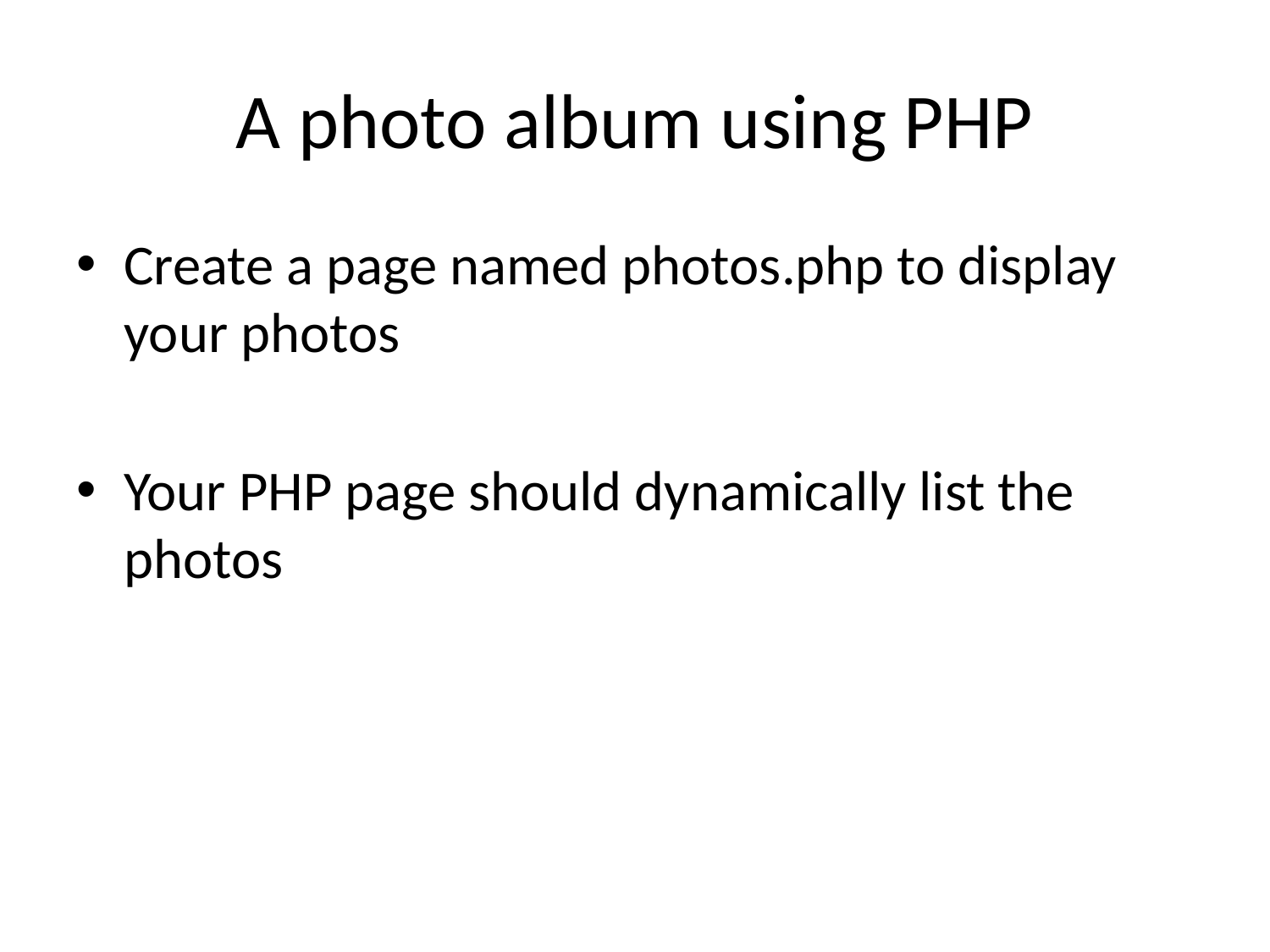

# A photo album using PHP
Create a page named photos.php to display your photos

Your PHP page should dynamically list the photos